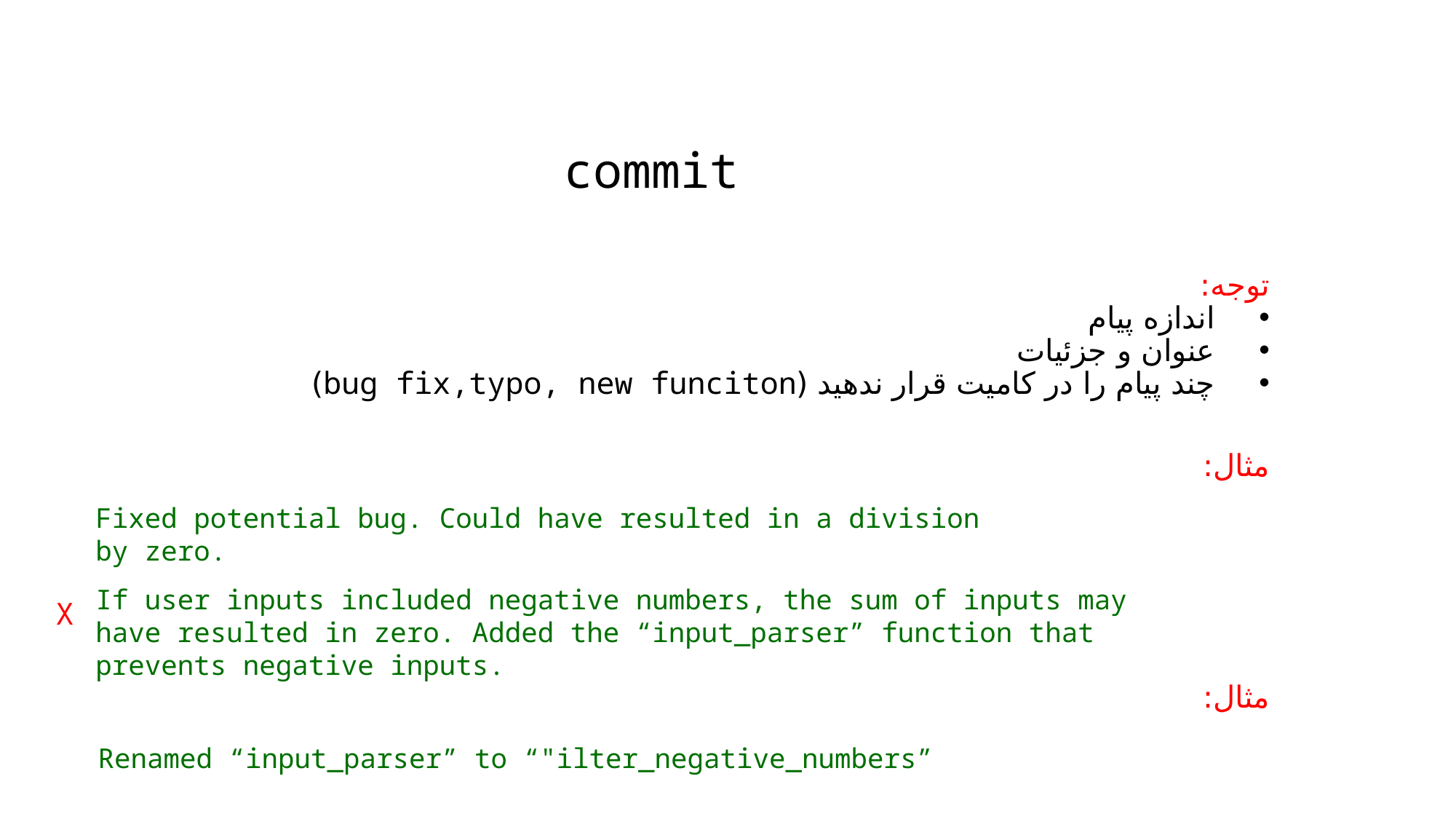

# commit
توجه:
اندازه پیام
عنوان و جزئیات
چند پیام را در کامیت قرار ندهید (bug fix,typo, new funciton)

مثال:
Fixed potential bug. Could have resulted in a division by zero.
X
If user inputs included negative numbers, the sum of inputs may have resulted in zero. Added the “input_parser” function that prevents negative inputs.
مثال:
Renamed “input_parser” to “"ilter_negative_numbers”